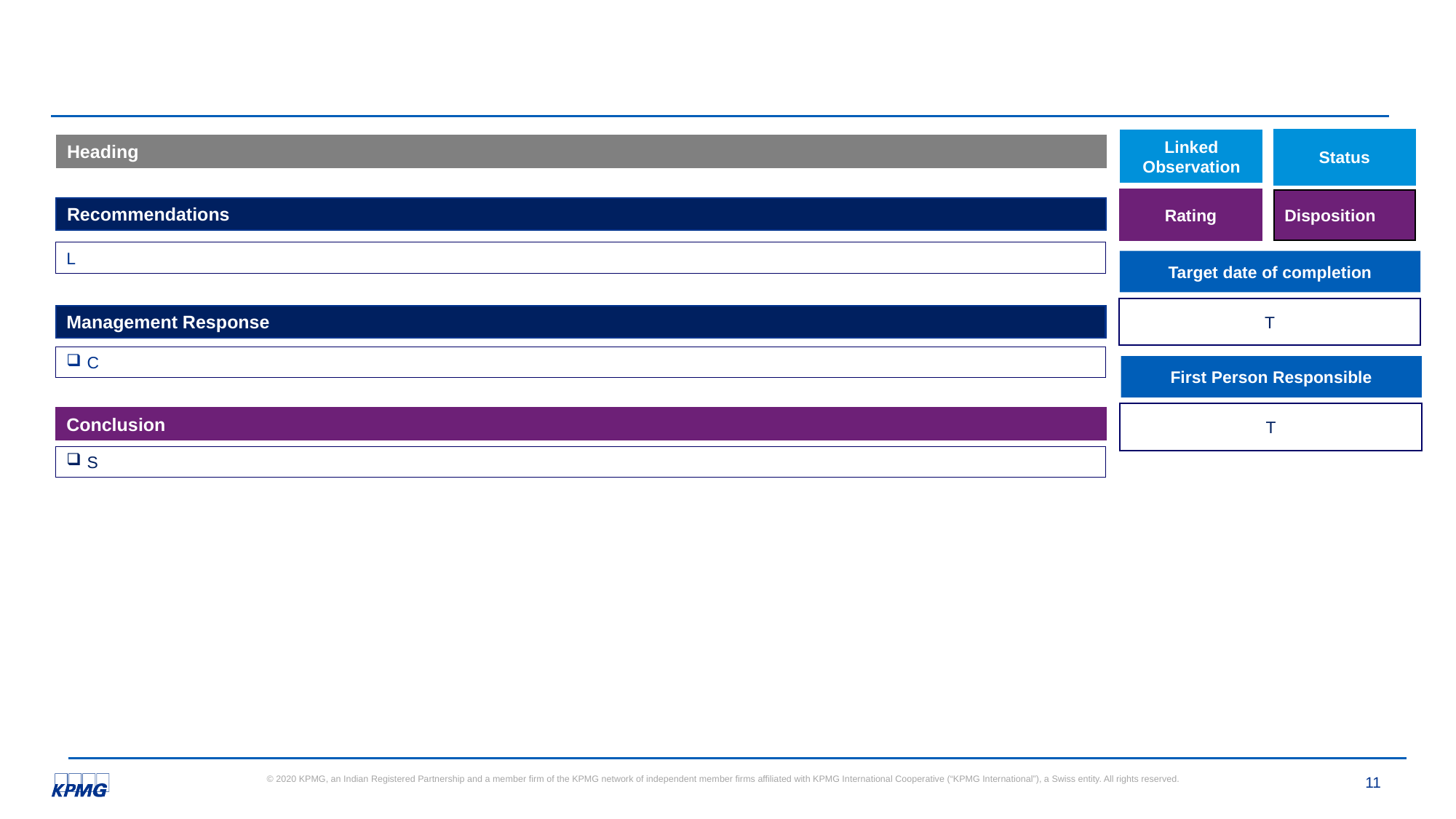

#
Status
Linked Observation
Heading
Rating
Disposition
Recommendations
L
Target date of completion
T
Management Response
C
First Person Responsible
T
Conclusion
S